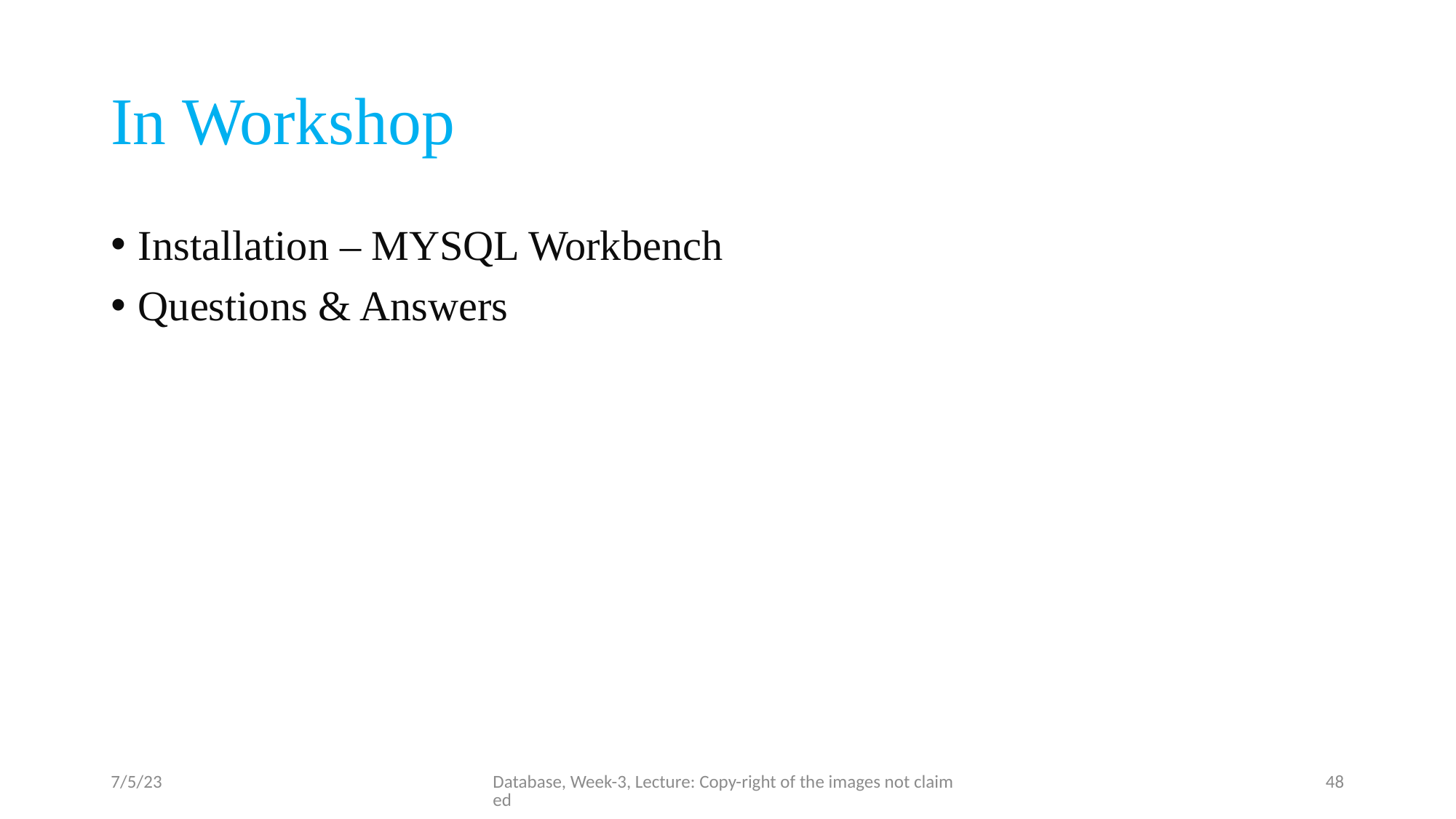

# In Workshop
Installation – MYSQL Workbench
Questions & Answers
7/5/23
Database, Week-3, Lecture: Copy-right of the images not claimed
48